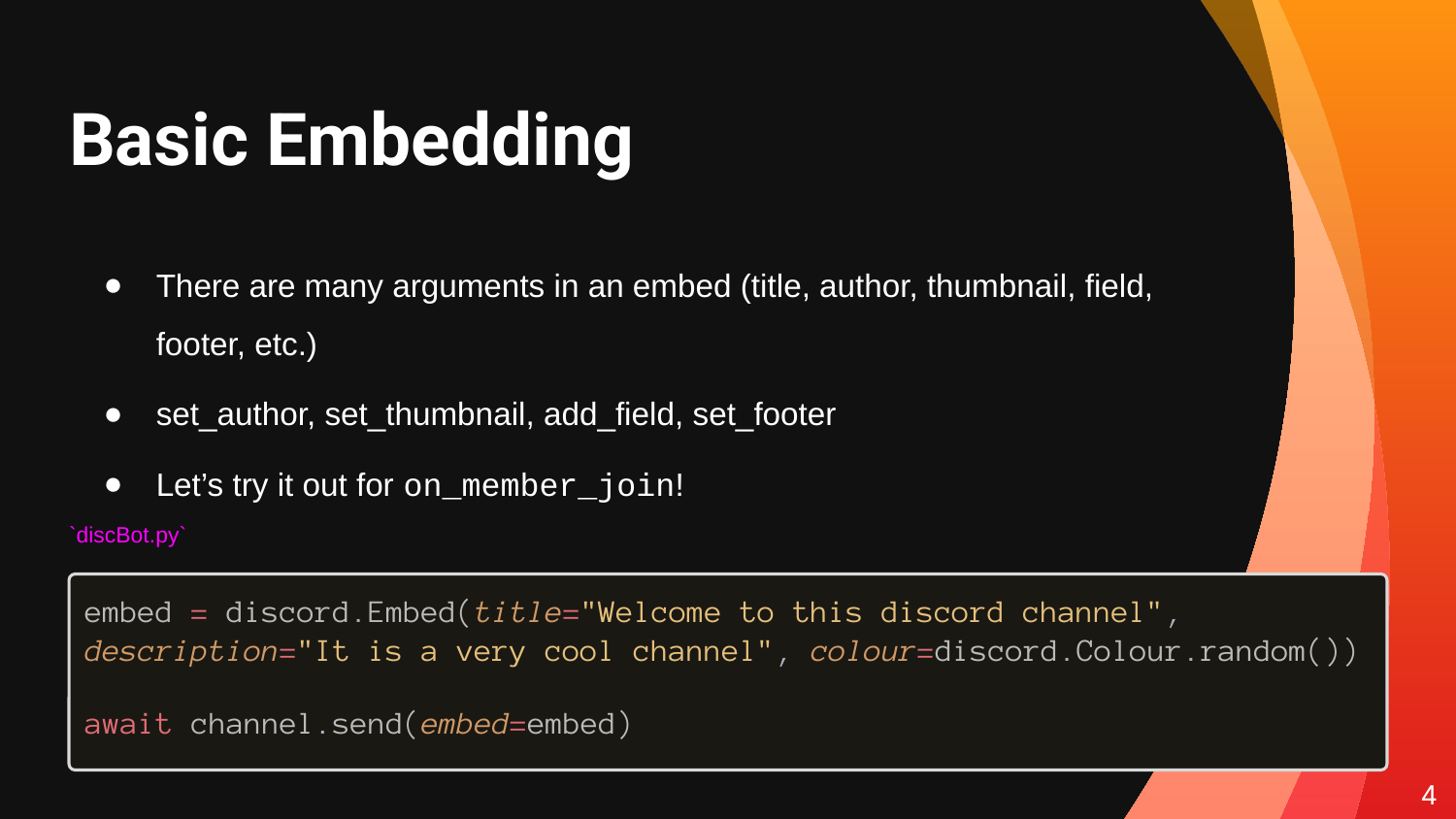

# Basic Embedding
There are many arguments in an embed (title, author, thumbnail, field, footer, etc.)
set_author, set_thumbnail, add_field, set_footer
Let’s try it out for on_member_join!
`discBot.py`
embed = discord.Embed(title="Welcome to this discord channel", description="It is a very cool channel", colour=discord.Colour.random())

await channel.send(embed=embed)

4